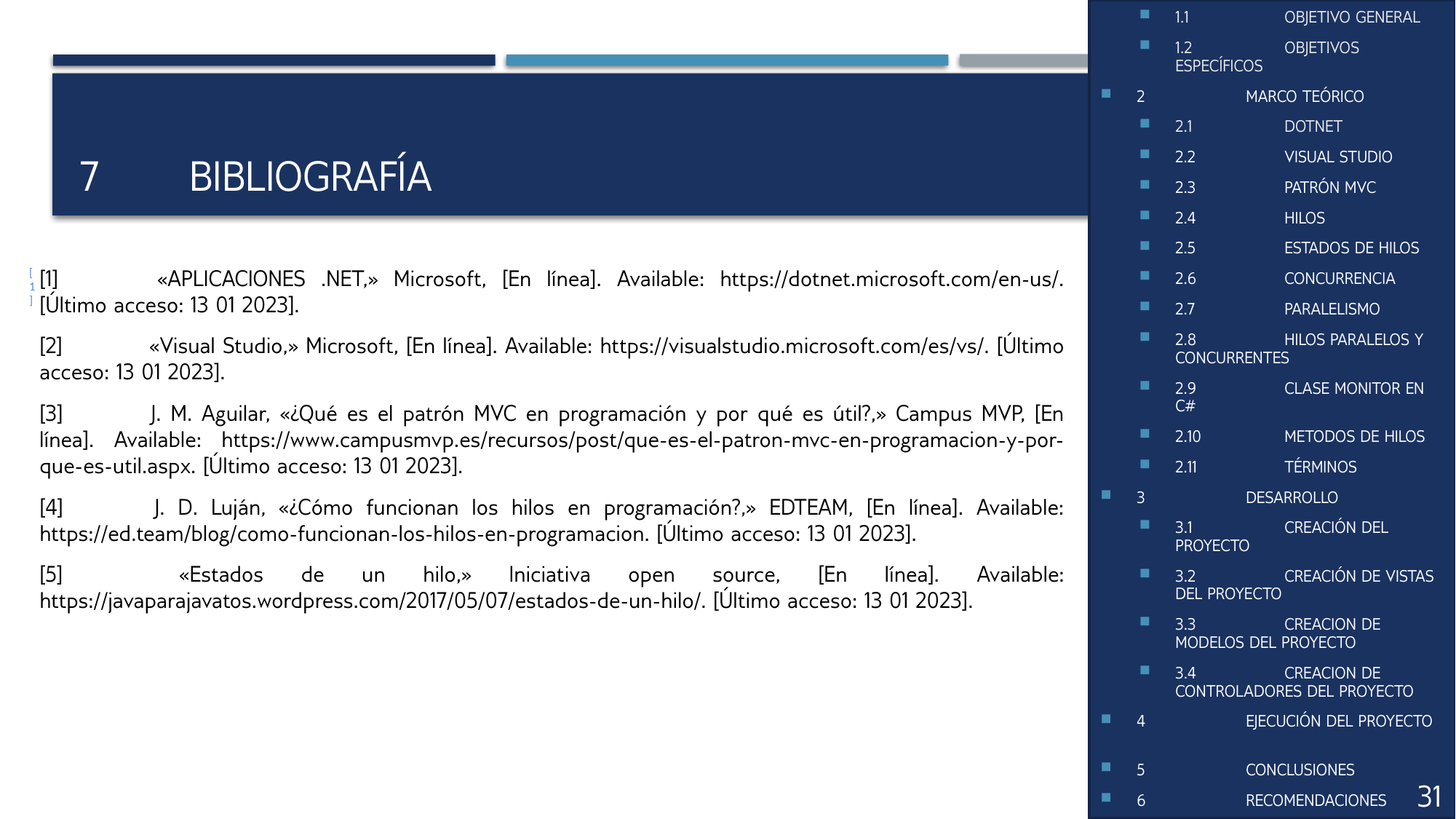

1	OBJETIVOS
1.1	OBJETIVO GENERAL
1.2	OBJETIVOS ESPECÍFICOS
2	MARCO TEÓRICO
2.1	DOTNET
2.2	VISUAL STUDIO
2.3	PATRÓN MVC
2.4	HILOS
2.5	ESTADOS DE HILOS
2.6	CONCURRENCIA
2.7	PARALELISMO
2.8	HILOS PARALELOS Y CONCURRENTES
2.9	CLASE MONITOR EN C#
2.10	METODOS DE HILOS
2.11	TÉRMINOS
3	DESARROLLO
3.1	CREACIÓN DEL PROYECTO
3.2	CREACIÓN DE VISTAS DEL PROYECTO
3.3 	CREACION DE MODELOS DEL PROYECTO
3.4 	CREACION DE CONTROLADORES DEL PROYECTO
4	EJECUCIÓN DEL PROYECTO
5	CONCLUSIONES
6	RECOMENDACIONES
7	BIBLIOGRAFÍA
31
# 7	BIBLIOGRAFÍA
| [1] | [1] «APLICACIONES .NET,» Microsoft, [En línea]. Available: https://dotnet.microsoft.com/en-us/. [Último acceso: 13 01 2023]. [2] «Visual Studio,» Microsoft, [En línea]. Available: https://visualstudio.microsoft.com/es/vs/. [Último acceso: 13 01 2023]. [3] J. M. Aguilar, «¿Qué es el patrón MVC en programación y por qué es útil?,» Campus MVP, [En línea]. Available: https://www.campusmvp.es/recursos/post/que-es-el-patron-mvc-en-programacion-y-por-que-es-util.aspx. [Último acceso: 13 01 2023]. [4] J. D. Luján, «¿Cómo funcionan los hilos en programación?,» EDTEAM, [En línea]. Available: https://ed.team/blog/como-funcionan-los-hilos-en-programacion. [Último acceso: 13 01 2023]. [5] «Estados de un hilo,» Iniciativa open source, [En línea]. Available: https://javaparajavatos.wordpress.com/2017/05/07/estados-de-un-hilo/. [Último acceso: 13 01 2023]. |
| --- | --- |
37
28